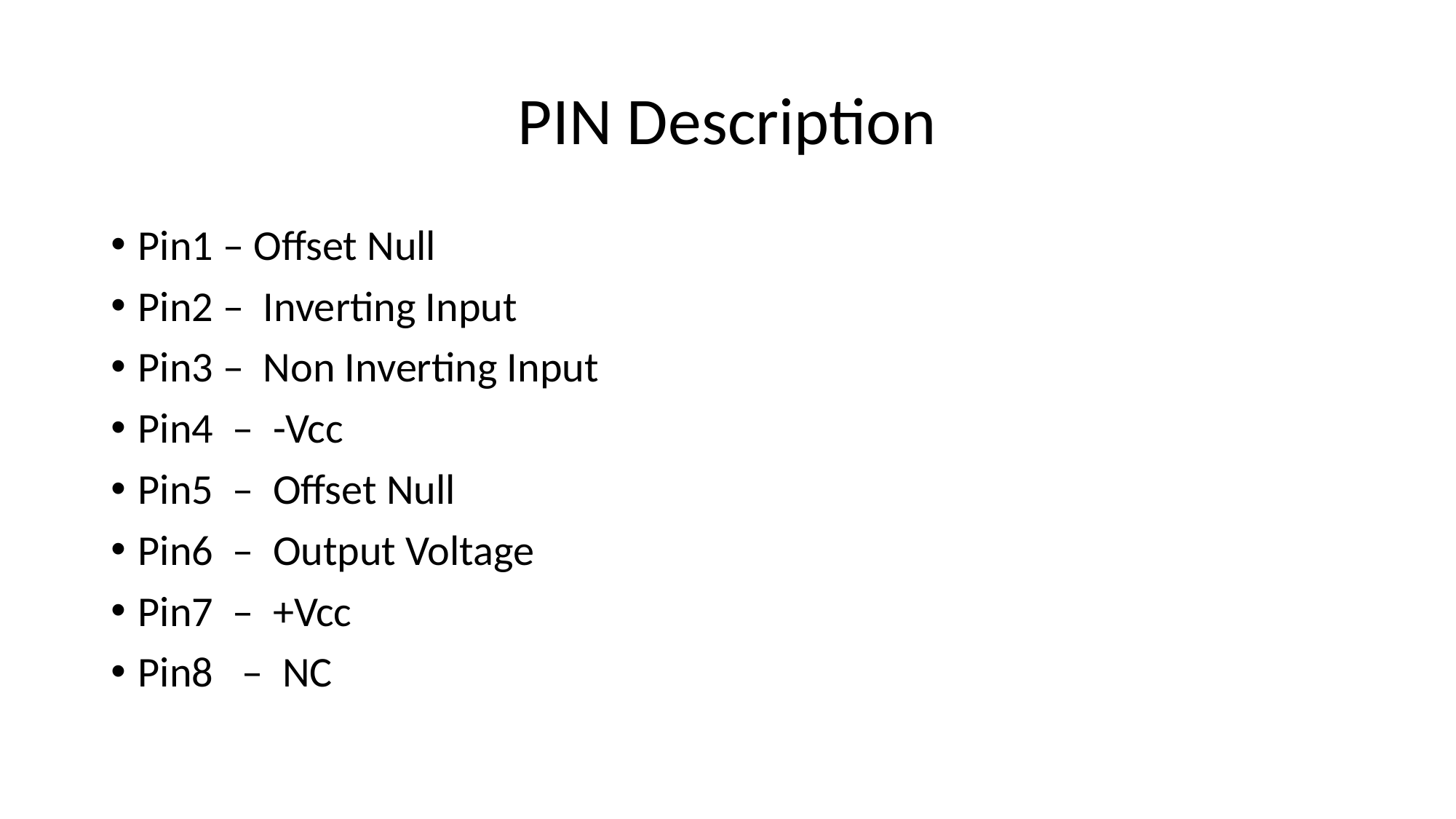

# PIN Description
Pin1 – Offset Null
Pin2 –  Inverting Input
Pin3 –  Non Inverting Input
Pin4  –  -Vcc
Pin5  –  Offset Null
Pin6  –  Output Voltage
Pin7  –  +Vcc
Pin8   –  NC